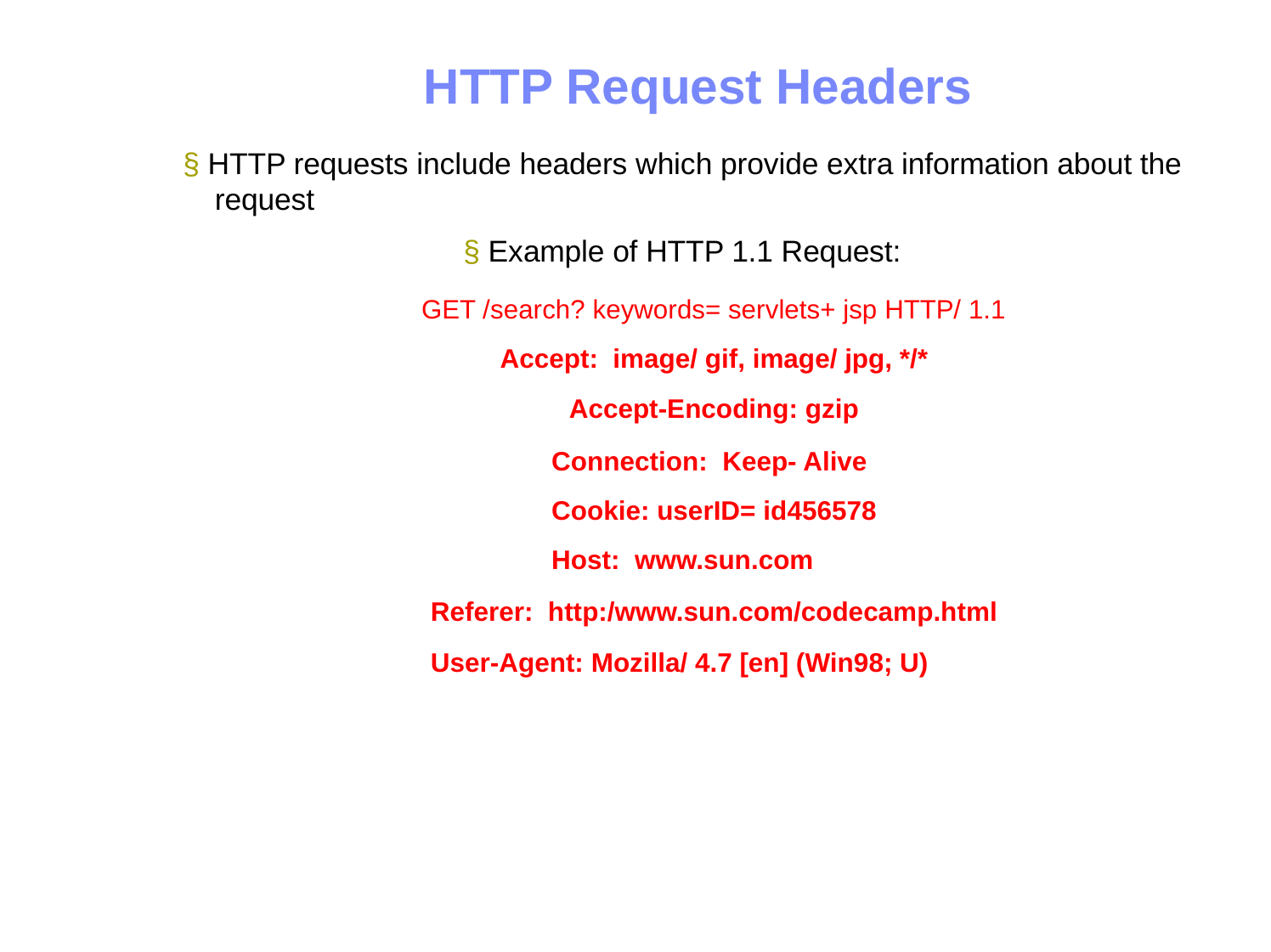

Antrix Consultancy Services

HTTP Request Headers

§ HTTP requests include headers which provide extra information about the
	request

§ Example of HTTP 1.1 Request:

GET /search? keywords= servlets+ jsp HTTP/ 1.1

Accept:  image/ gif, image/ jpg, */*

Accept-Encoding: gzip

Connection:  Keep- Alive
Cookie: userID= id456578
Host:  www.sun.com

Referer:  http:/www.sun.com/codecamp.html
User-Agent: Mozilla/ 4.7 [en] (Win98; U)

Madhusudhanan.P.K.